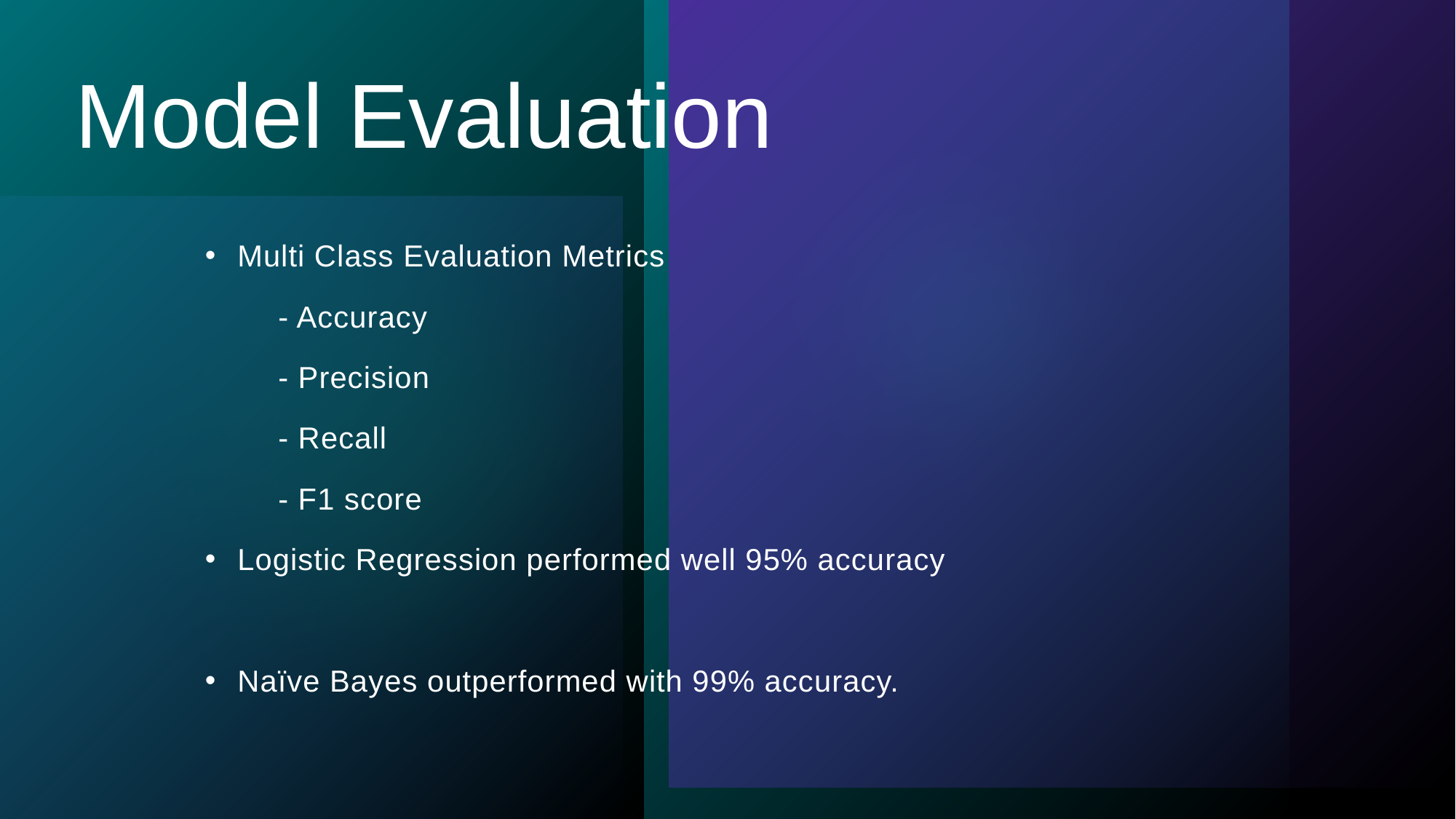

# Model Evaluation
Multi Class Evaluation Metrics
        - Accuracy
        - Precision
        - Recall
        - F1 score
Logistic Regression performed well 95% accuracy

Naïve Bayes outperformed with 99% accuracy.